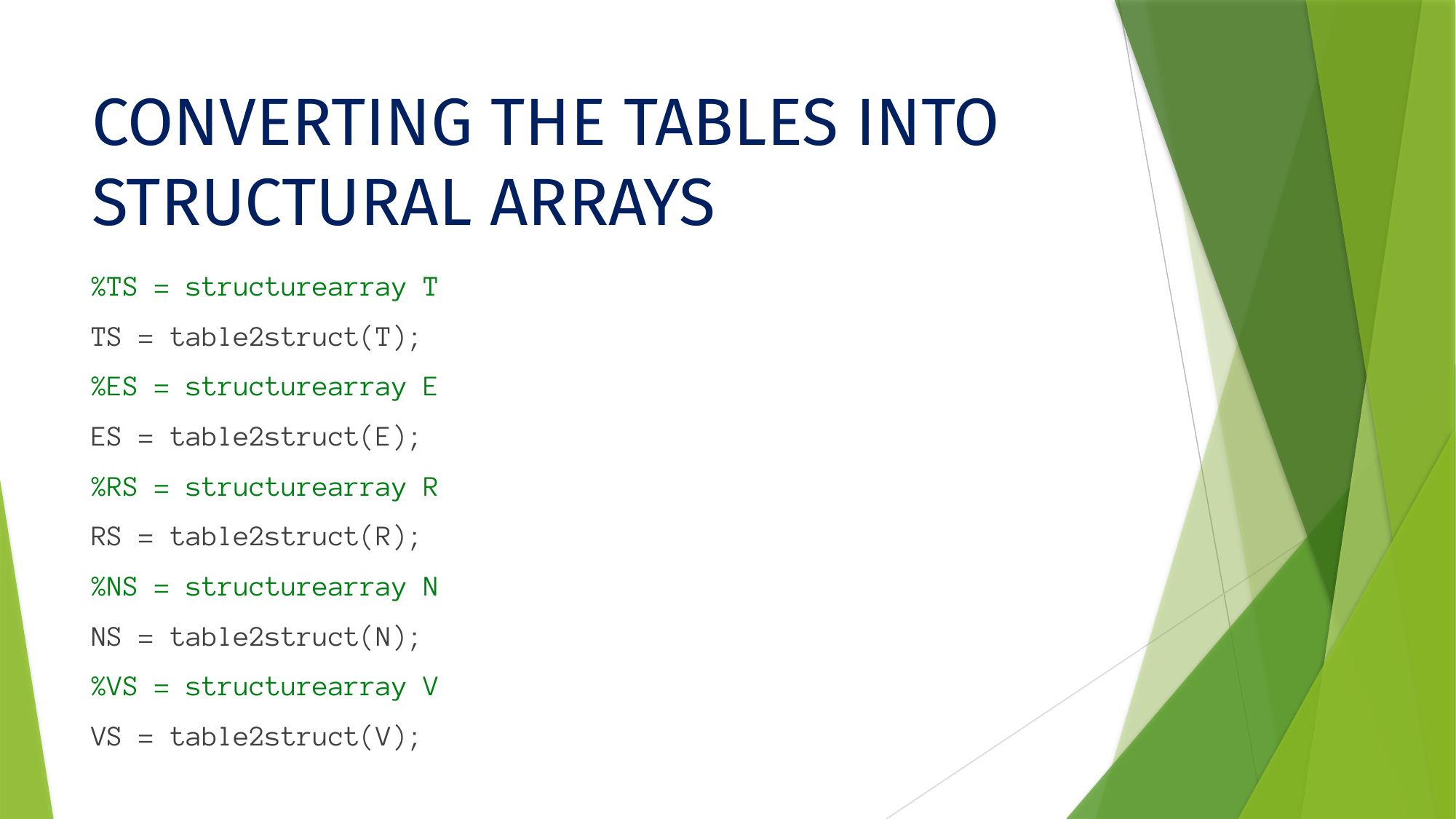

# CONVERTING THE TABLES INTO STRUCTURAL ARRAYS
%TS = structurearray T
TS = table2struct(T);
%ES = structurearray E
ES = table2struct(E);
%RS = structurearray R
RS = table2struct(R);
%NS = structurearray N
NS = table2struct(N);
%VS = structurearray V
VS = table2struct(V);